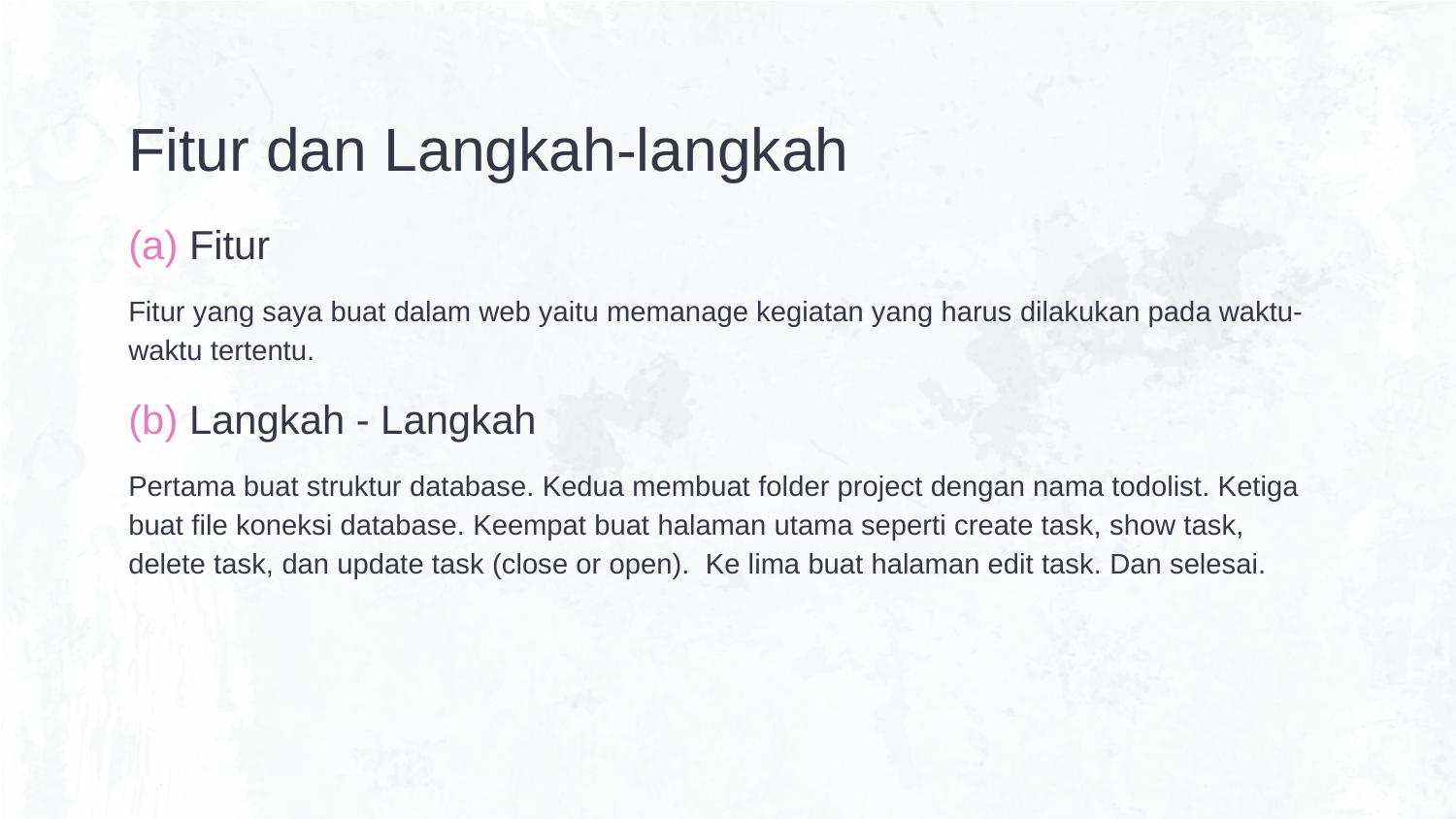

# Fitur dan Langkah-langkah
(a) Fitur
Fitur yang saya buat dalam web yaitu memanage kegiatan yang harus dilakukan pada waktu-waktu tertentu.
(b) Langkah - Langkah
Pertama buat struktur database. Kedua membuat folder project dengan nama todolist. Ketiga buat file koneksi database. Keempat buat halaman utama seperti create task, show task, delete task, dan update task (close or open).  Ke lima buat halaman edit task. Dan selesai.